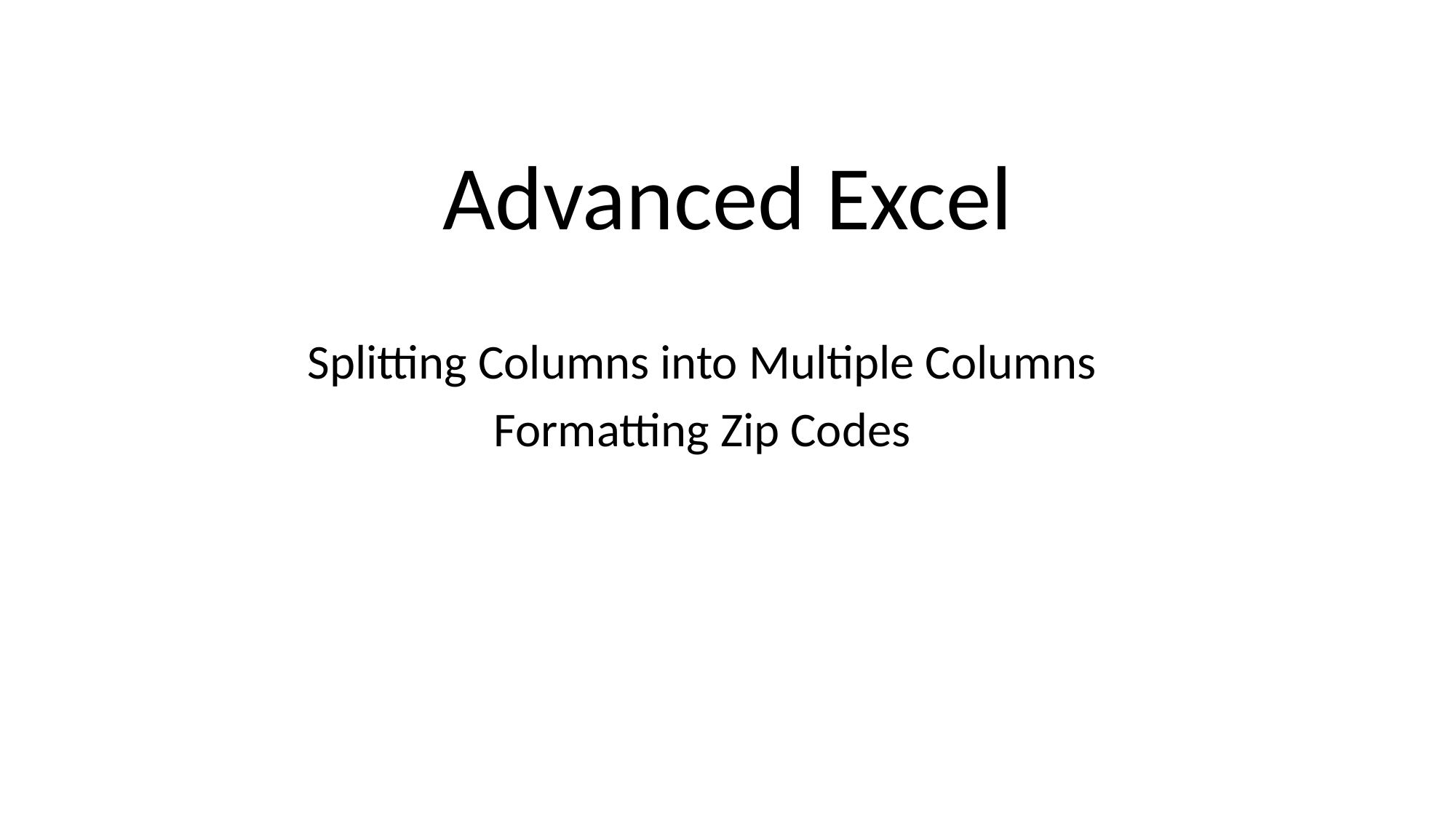

# Advanced Excel
Splitting Columns into Multiple Columns
Formatting Zip Codes